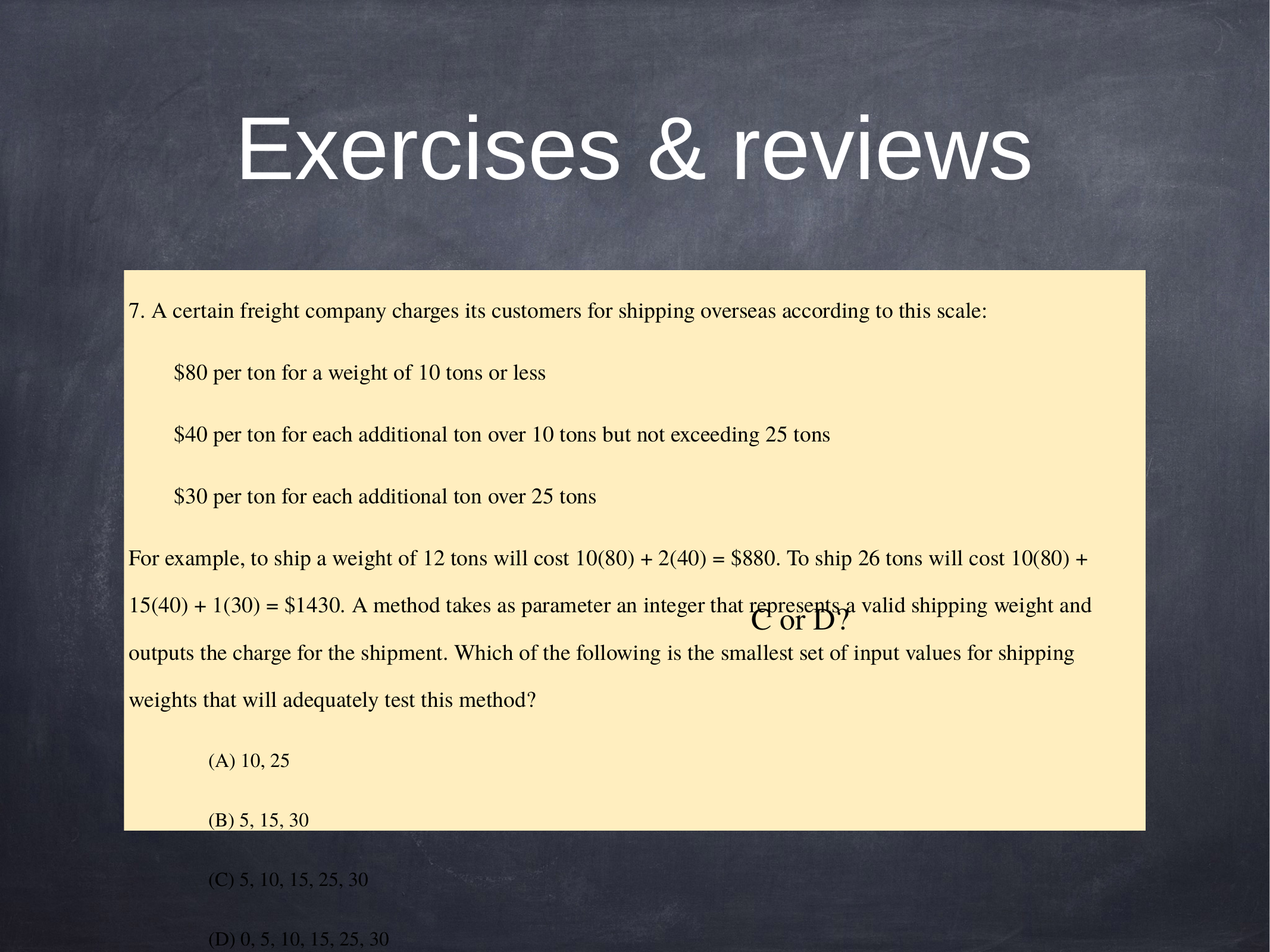

# Exercises & reviews
7. A certain freight company charges its customers for shipping overseas according to this scale:
        $80 per ton for a weight of 10 tons or less
        $40 per ton for each additional ton over 10 tons but not exceeding 25 tons
        $30 per ton for each additional ton over 25 tons
For example, to ship a weight of 12 tons will cost 10(80) + 2(40) = $880. To ship 26 tons will cost 10(80) + 15(40) + 1(30) = $1430. A method takes as parameter an integer that represents a valid shipping weight and outputs the charge for the shipment. Which of the following is the smallest set of input values for shipping weights that will adequately test this method?
(A) 10, 25
(B) 5, 15, 30
(C) 5, 10, 15, 25, 30
(D) 0, 5, 10, 15, 25, 30
(E) 5, 10, 15, 20, 25, 30
C or D?